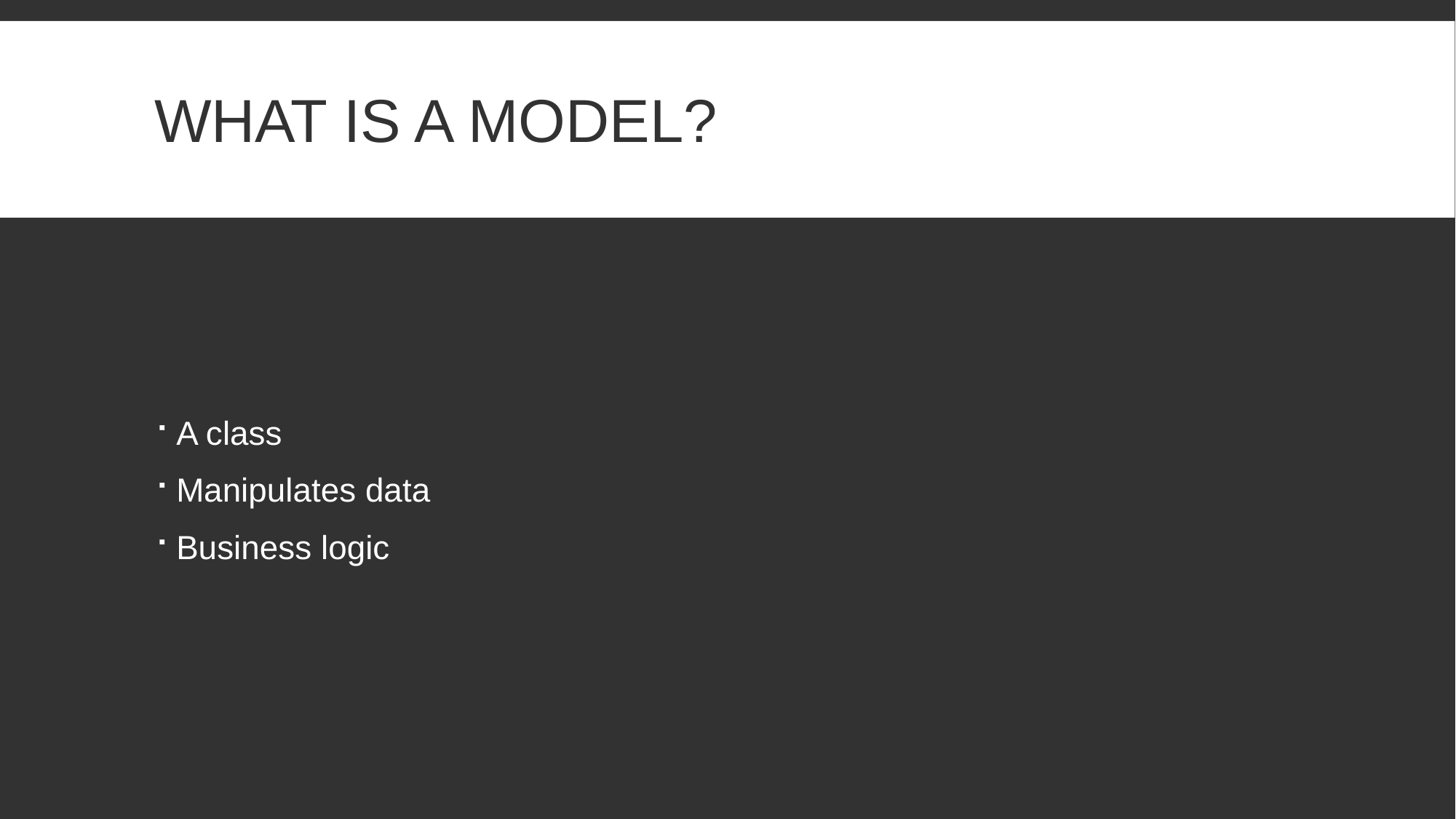

# What is a model?
A class
Manipulates data
Business logic